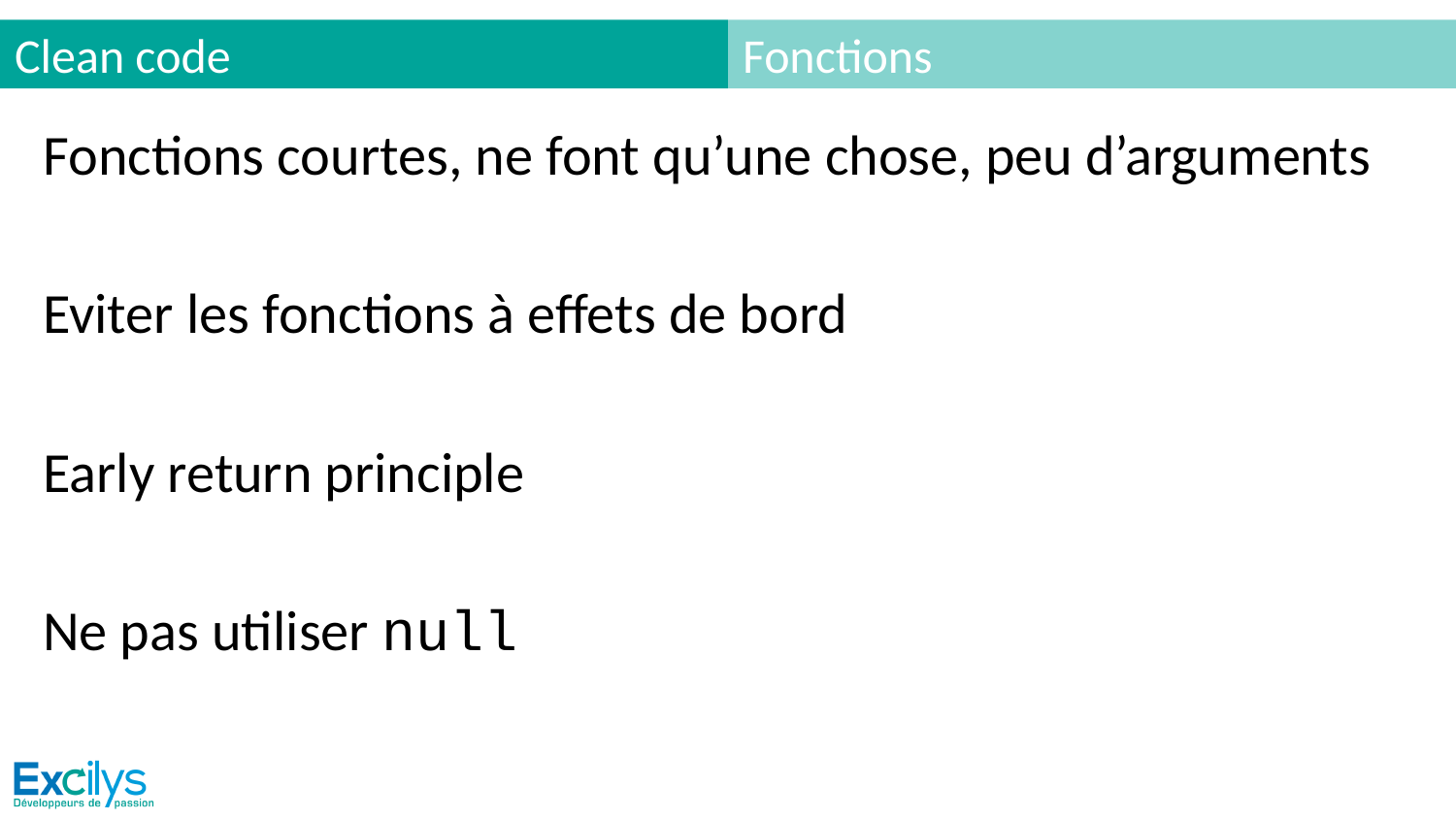

# Clean code
Fonctions
Fonctions courtes, ne font qu’une chose, peu d’arguments

Eviter les fonctions à effets de bord

Early return principle

Ne pas utiliser null